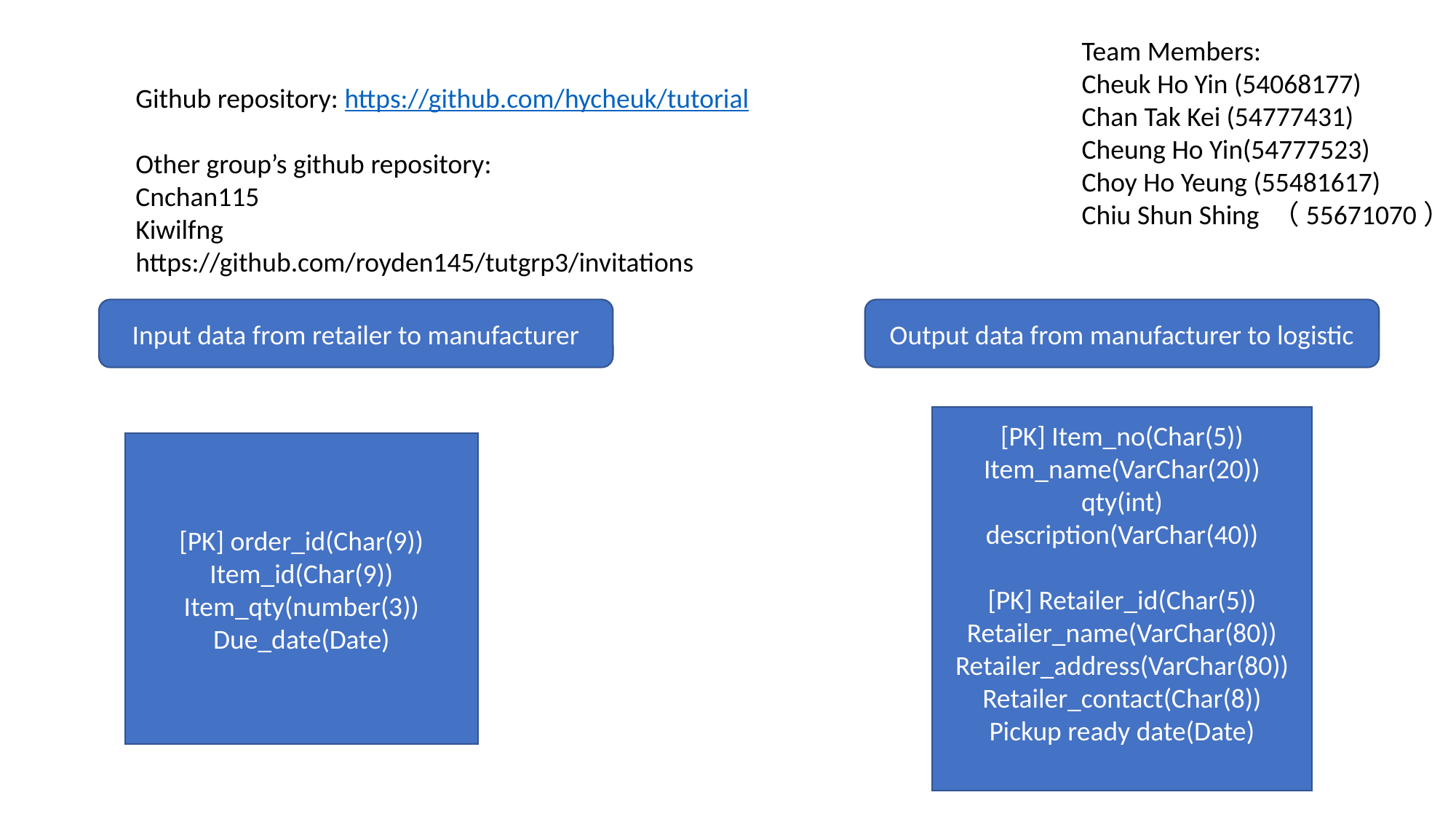

Team Members:
Cheuk Ho Yin (54068177)
Chan Tak Kei (54777431)
Cheung Ho Yin(54777523)
Choy Ho Yeung (55481617)
Chiu Shun Shing （55671070）
Github repository: https://github.com/hycheuk/tutorial

Other group’s github repository:
Cnchan115
Kiwilfng
https://github.com/royden145/tutgrp3/invitations
Input data from retailer to manufacturer
Output data from manufacturer to logistic
[PK] Item_no(Char(5))
Item_name(VarChar(20))
qty(int)
description(VarChar(40))

[PK] Retailer_id(Char(5))
Retailer_name(VarChar(80))
Retailer_address(VarChar(80))
Retailer_contact(Char(8))
Pickup ready date(Date)

[PK] order_id(Char(9))
Item_id(Char(9))
Item_qty(number(3))
Due_date(Date)